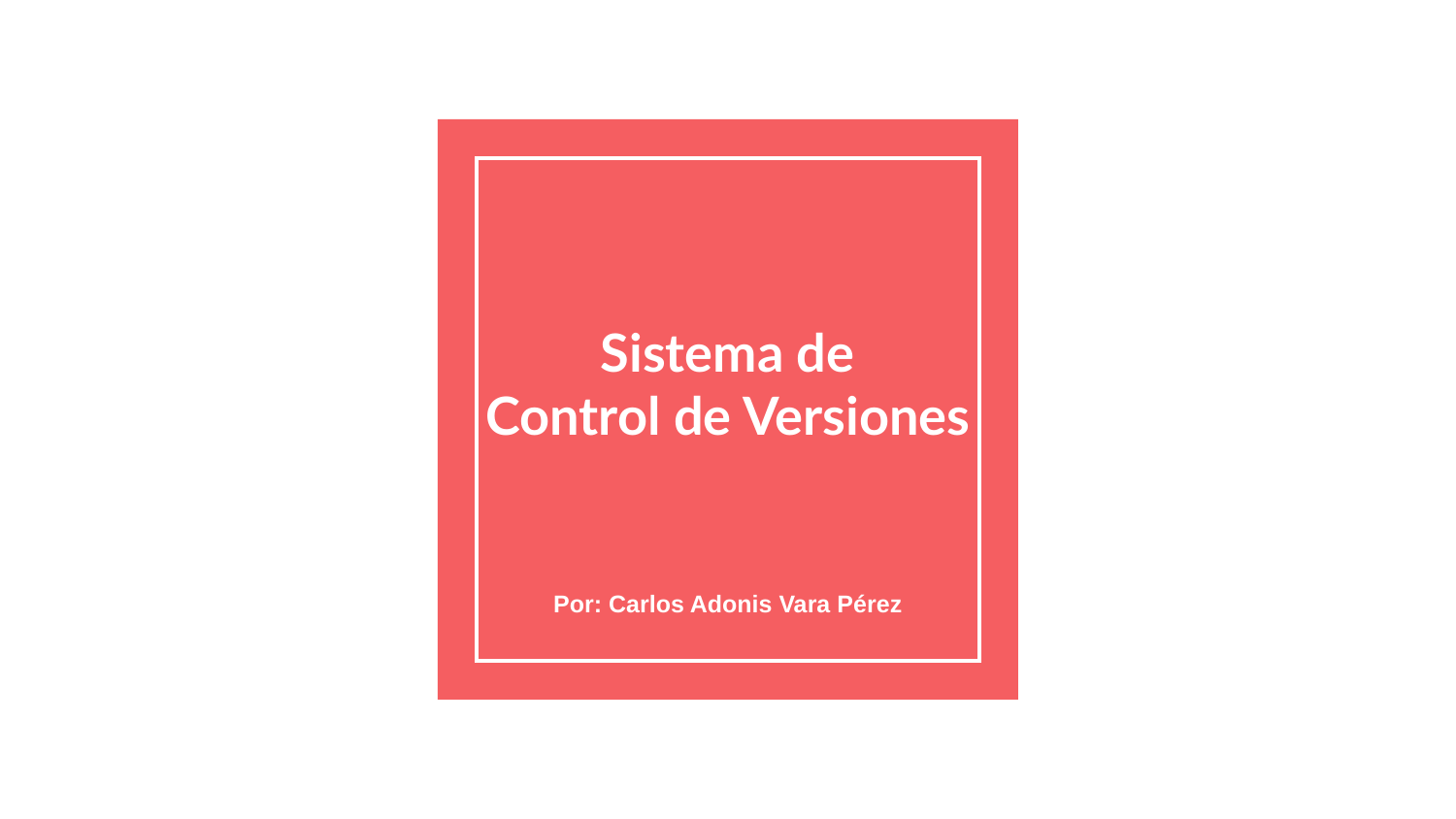

# Sistema de
Control de Versiones
Por: Carlos Adonis Vara Pérez